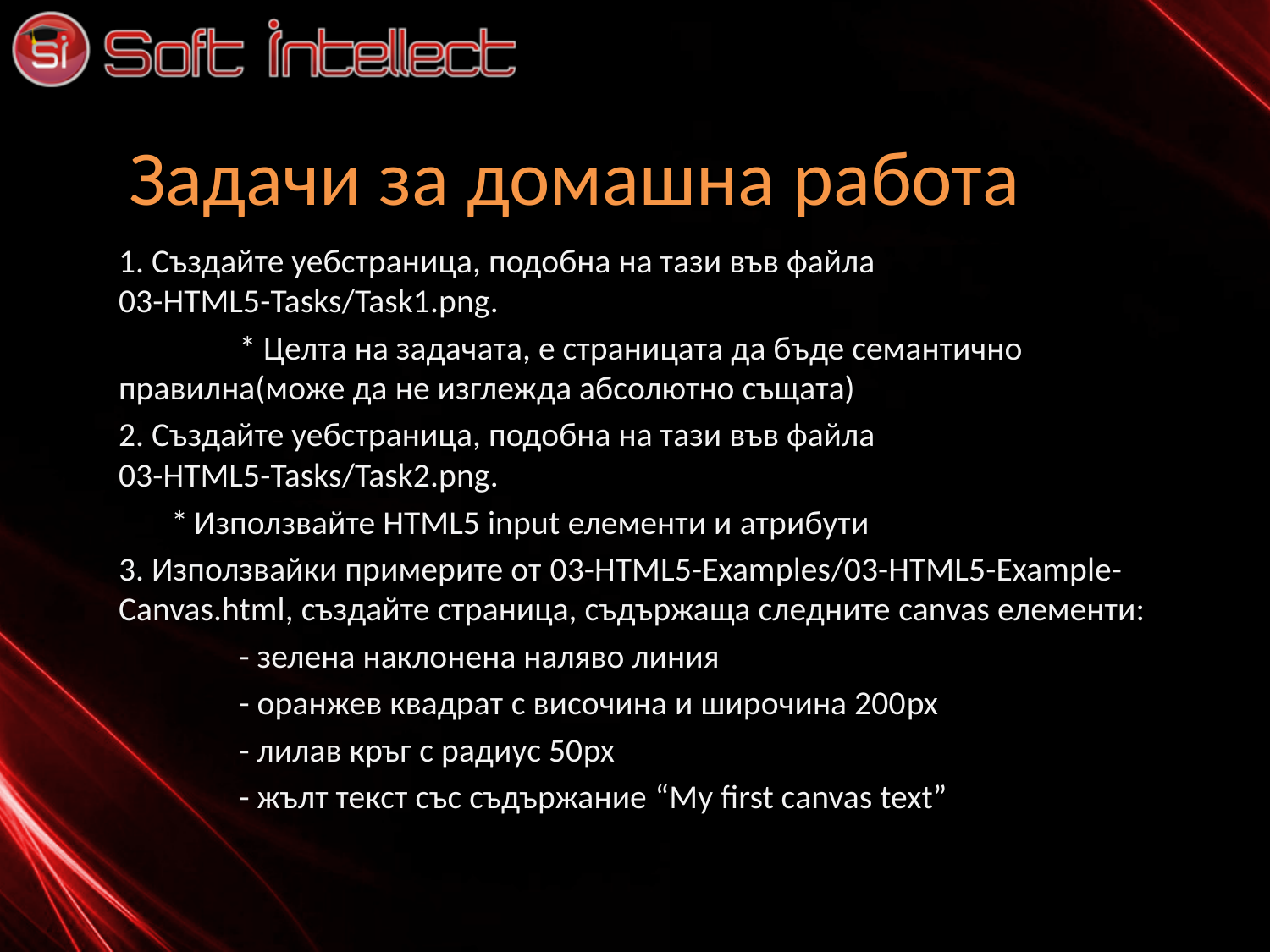

# Задачи за домашна работа
1. Създайте уебстраница, подобна на тази във файла 03-HTML5-Tasks/Task1.png.
	* Целта на задачата, е страницата да бъде семантично 	правилна(може да не изглежда абсолютно същата)
2. Създайте уебстраница, подобна на тази във файла 03-HTML5-Tasks/Task2.png.
	* Използвайте HTML5 input елементи и атрибути
3. Използвайки примерите от 03-HTML5-Examples/03-HTML5-Example-Canvas.html, създайте страница, съдържаща следните canvas елементи:
	- зелена наклонена наляво линия
	- оранжев квадрат с височина и широчина 200px
	- лилав кръг с радиус 50px
	- жълт текст със съдържание “My first canvas text”